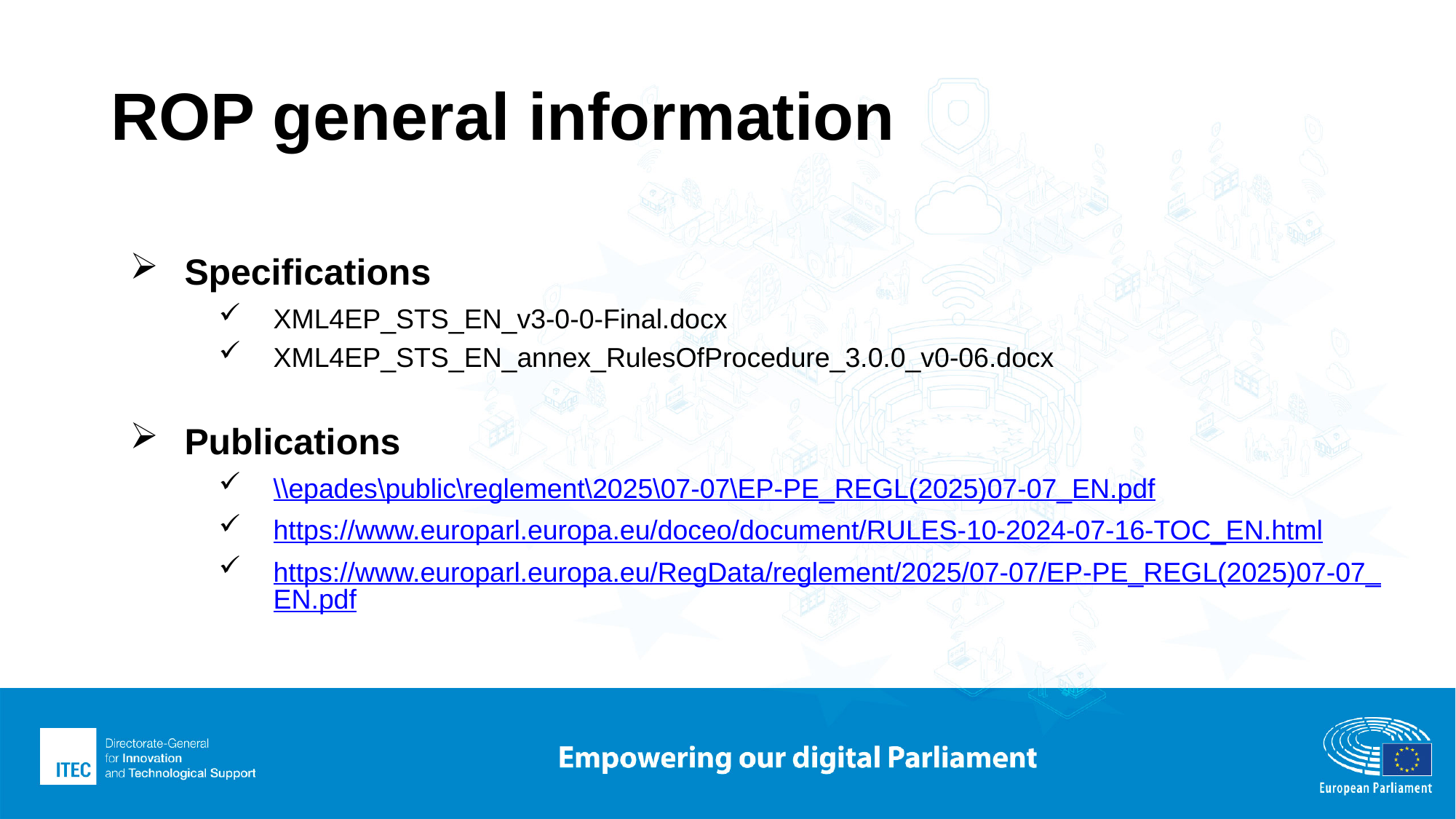

# ROP general information
Specifications
XML4EP_STS_EN_v3-0-0-Final.docx
XML4EP_STS_EN_annex_RulesOfProcedure_3.0.0_v0-06.docx

Publications
\\epades\public\reglement\2025\07-07\EP-PE_REGL(2025)07-07_EN.pdf
https://www.europarl.europa.eu/doceo/document/RULES-10-2024-07-16-TOC_EN.html
https://www.europarl.europa.eu/RegData/reglement/2025/07-07/EP-PE_REGL(2025)07-07_EN.pdf